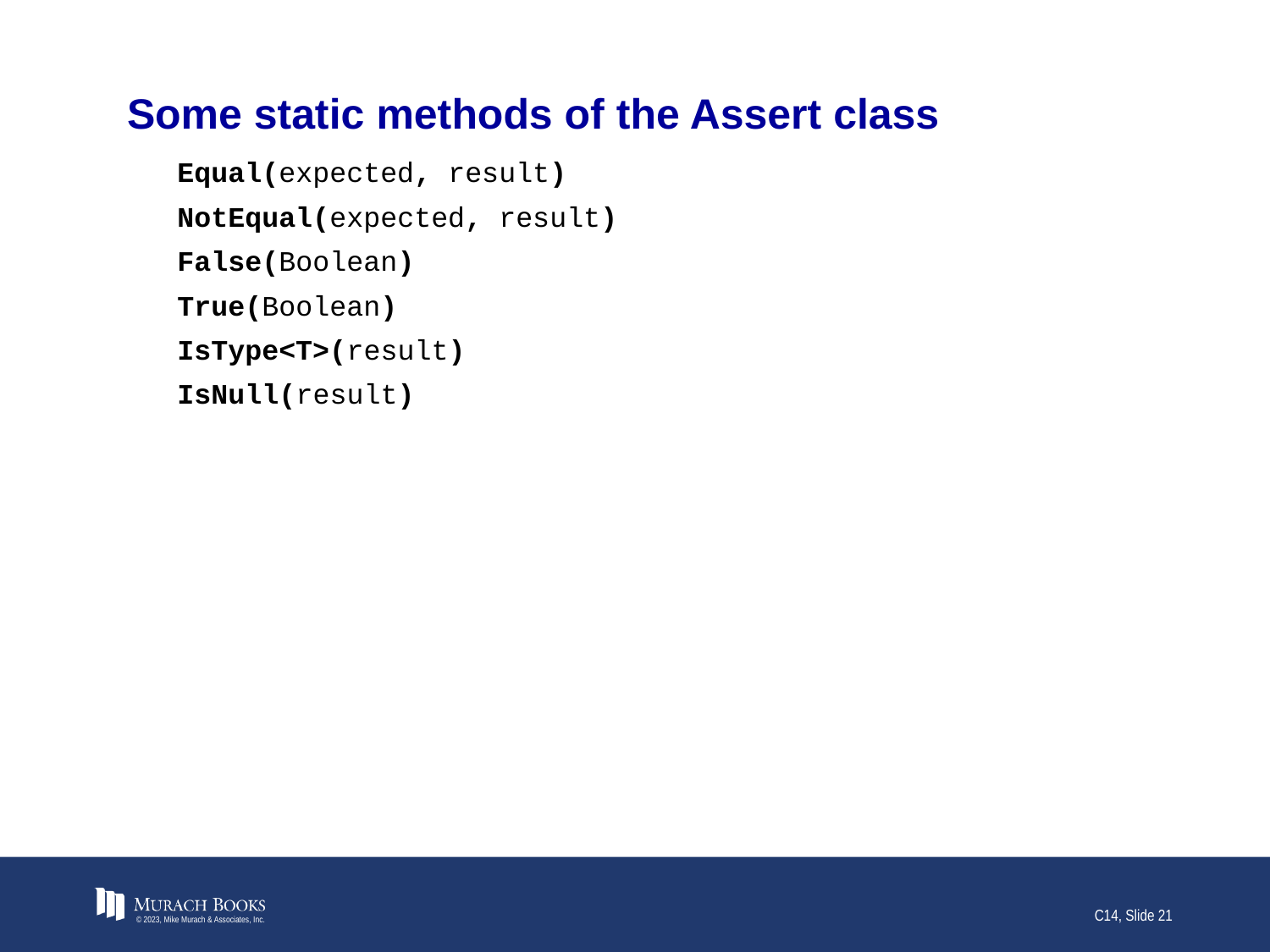

# Some static methods of the Assert class
Equal(expected, result)
NotEqual(expected, result)
False(Boolean)
True(Boolean)
IsType<T>(result)
IsNull(result)

© 2023, Mike Murach & Associates, Inc.

C14, Slide 21